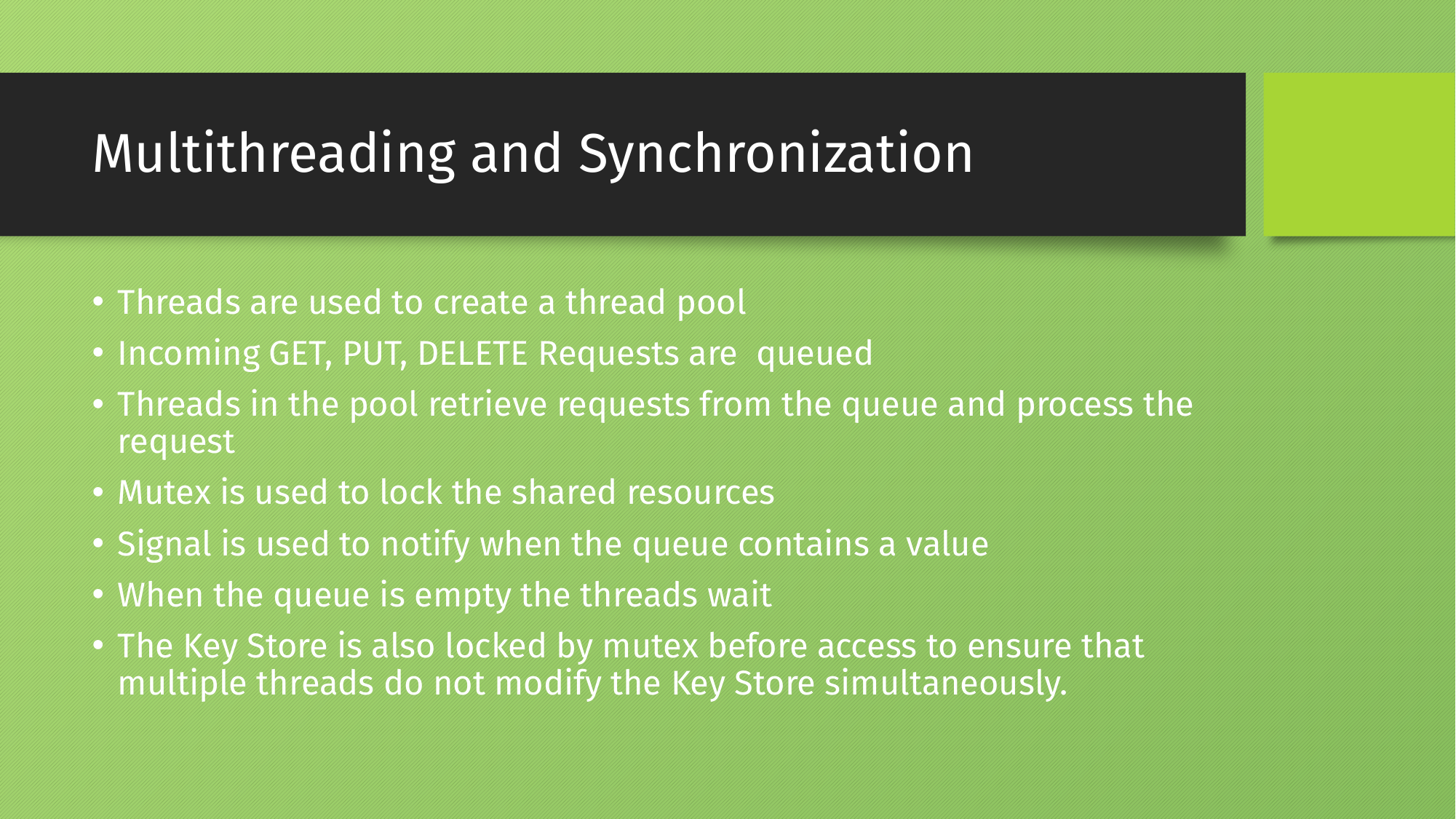

# Multithreading and Synchronization
Threads are used to create a thread pool
Incoming GET, PUT, DELETE Requests are  queued
Threads in the pool retrieve requests from the queue and process the request
Mutex is used to lock the shared resources
Signal is used to notify when the queue contains a value
When the queue is empty the threads wait
The Key Store is also locked by mutex before access to ensure that multiple threads do not modify the Key Store simultaneously.